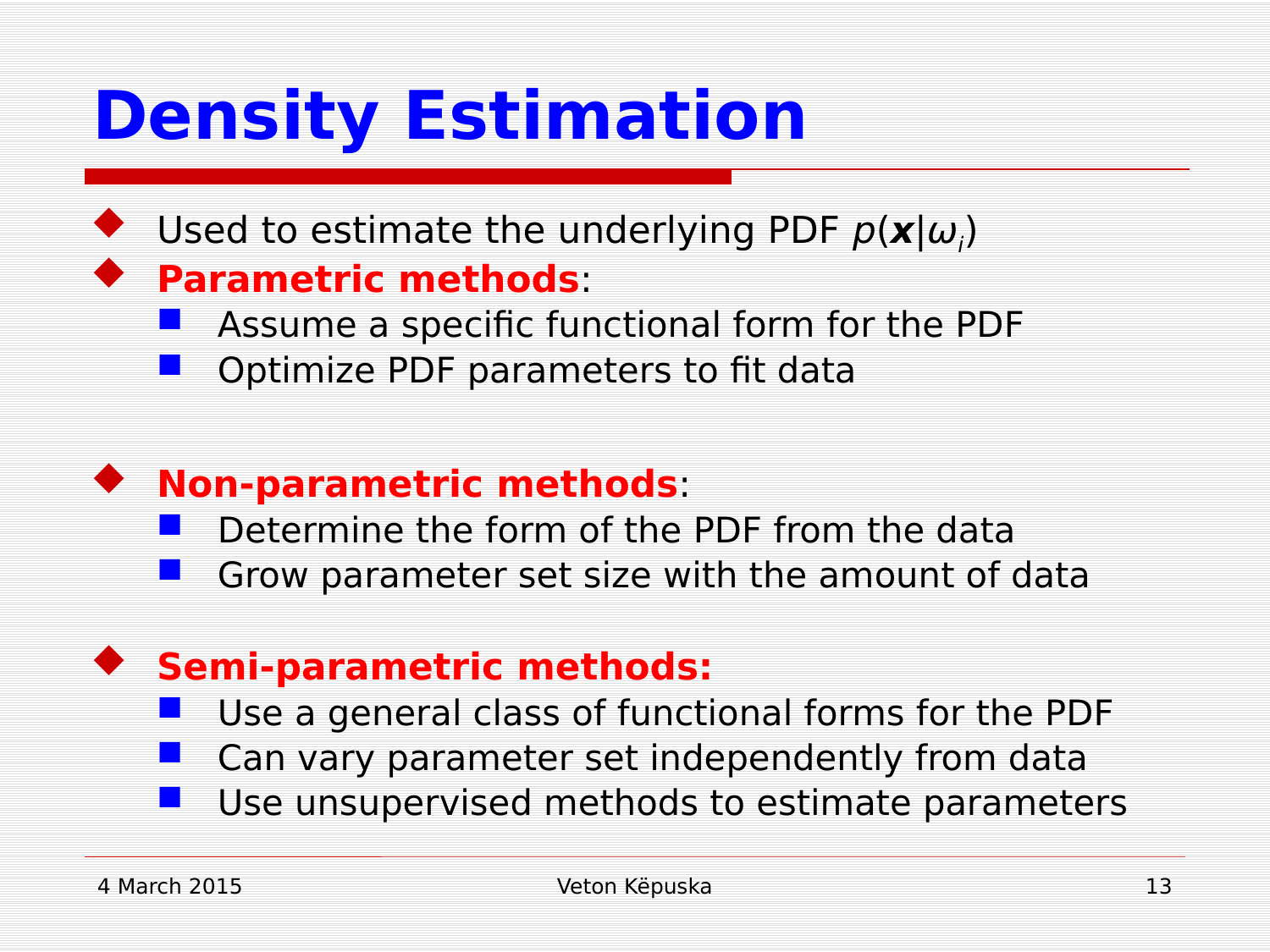

# Density Estimation
Used to estimate the underlying PDF p(x|ωi)
Parametric methods:
Assume a specific functional form for the PDF
Optimize PDF parameters to fit data

Non-parametric methods:
Determine the form of the PDF from the data
Grow parameter set size with the amount of data

Semi-parametric methods:
Use a general class of functional forms for the PDF
Can vary parameter set independently from data
Use unsupervised methods to estimate parameters
4 March 2015
Veton Këpuska
13